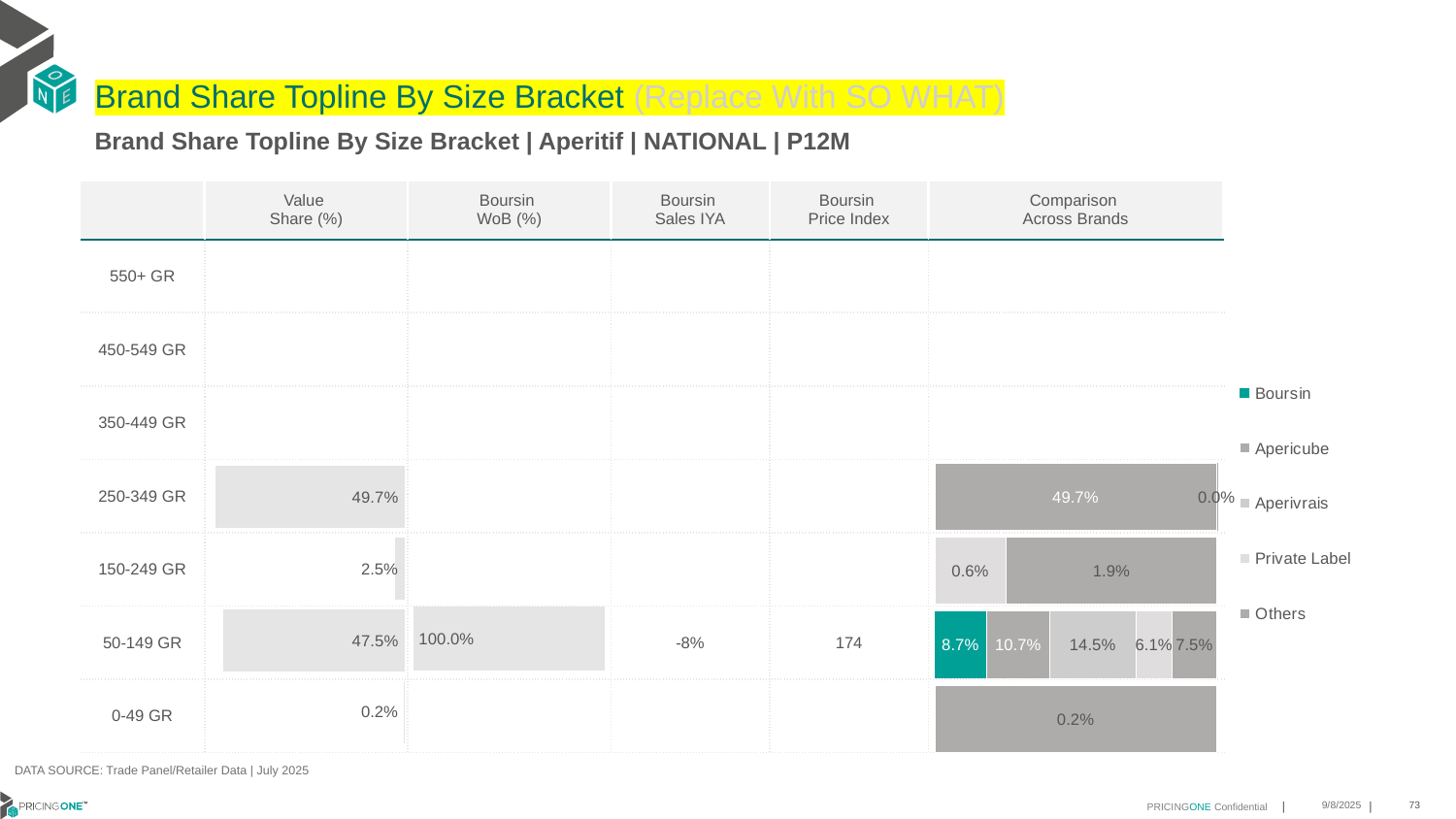

# Brand Share Topline By Size Bracket (Replace With SO WHAT)
Brand Share Topline By Size Bracket | Aperitif | NATIONAL | P12M
|  | Value Share (%) | Boursin WoB (%) | Boursin Sales IYA | Boursin Price Index | Comparison Across Brands |
| --- | --- | --- | --- | --- | --- |
| 550+ GR |  |  |  |  |  |
| 450-549 GR |  |  |  |  |  |
| 350-449 GR |  |  |  |  |  |
| 250-349 GR |  |  |  |  |  |
| 150-249 GR |  |  |  |  |  |
| 50-149 GR |  |  | -8% | 174 |  |
| 0-49 GR |  |  |  |  |  |

### Chart

| Category | Boursin | Apericube | Aperivrais | Private Label | Others |
|---|---|---|---|---|---|
| 550+ GR | None | None | None | None | None |
| 450-549 GR | None | None | None | None | None |
| 350-449 GR | None | None | None | None | None |
| 250-349 GR | None | 0.49705592330794557 | None | None | 0.00029876925199294463 |
| 150-249 GR | None | None | None | 0.006347419574932664 | 0.018672161721192782 |
| 50-149 GR | 0.08717344432665973 | 0.10673845663983843 | 0.14515200302406872 | 0.060896386112030874 | 0.07515868347111136 |
| 0-49 GR | None | None | None | None | 0.002154188326871531 |

### Chart

| Category | Value Share |
|---|---|
|  | None |

### Chart

| Category | Brand WoB % |
|---|---|
|  | None |
DATA SOURCE: Trade Panel/Retailer Data | July 2025

9/8/2025
73